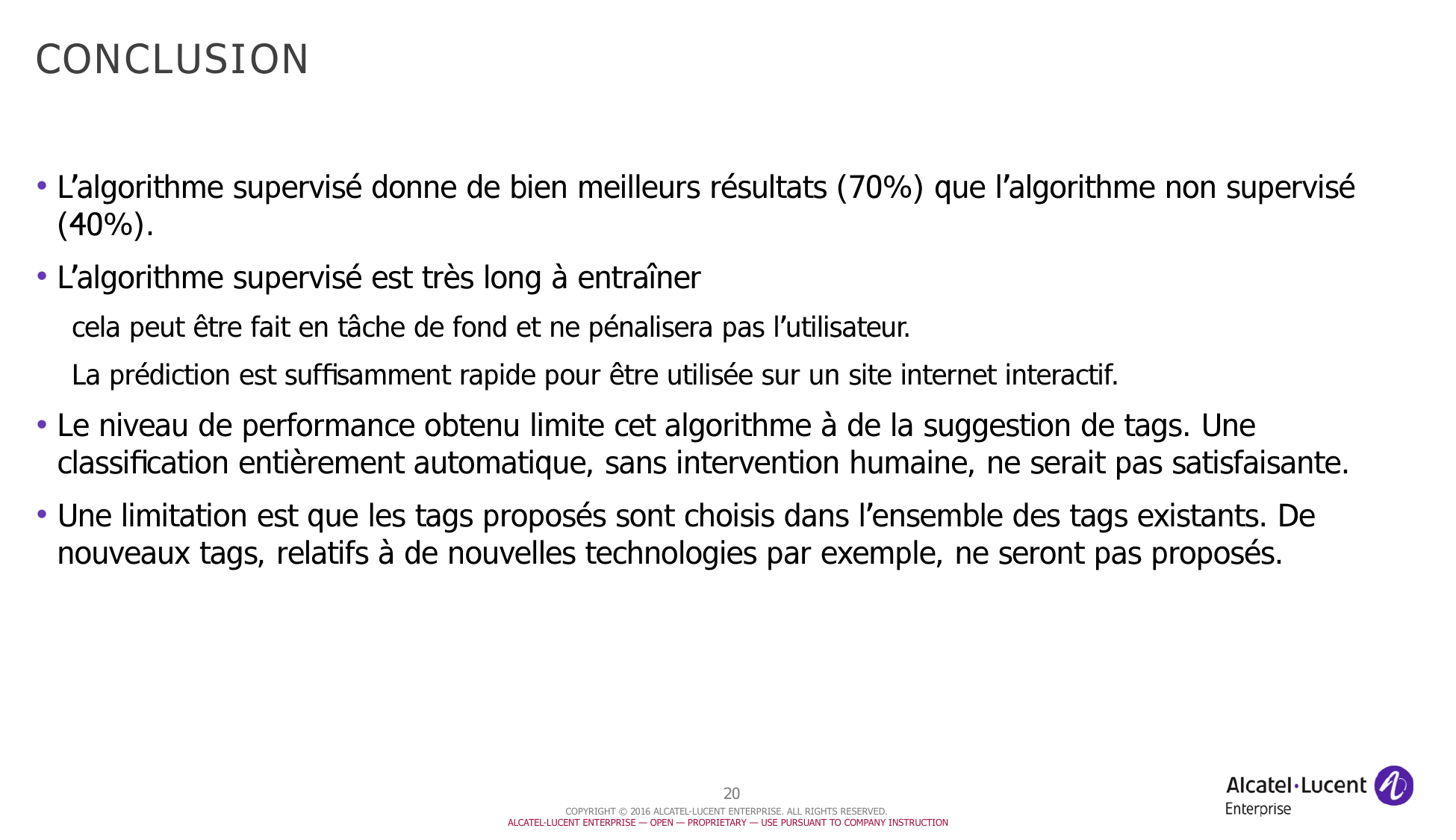

# Conclusion
L’algorithme supervisé donne de bien meilleurs résultats (70%) que l’algorithme non supervisé (40%).
L’algorithme supervisé est très long à entraîner
cela peut être fait en tâche de fond et ne pénalisera pas l’utilisateur.
La prédiction est suffisamment rapide pour être utilisée sur un site internet interactif.
Le niveau de performance obtenu limite cet algorithme à de la suggestion de tags. Une classification entièrement automatique, sans intervention humaine, ne serait pas satisfaisante.
Une limitation est que les tags proposés sont choisis dans l’ensemble des tags existants. De nouveaux tags, relatifs à de nouvelles technologies par exemple, ne seront pas proposés.